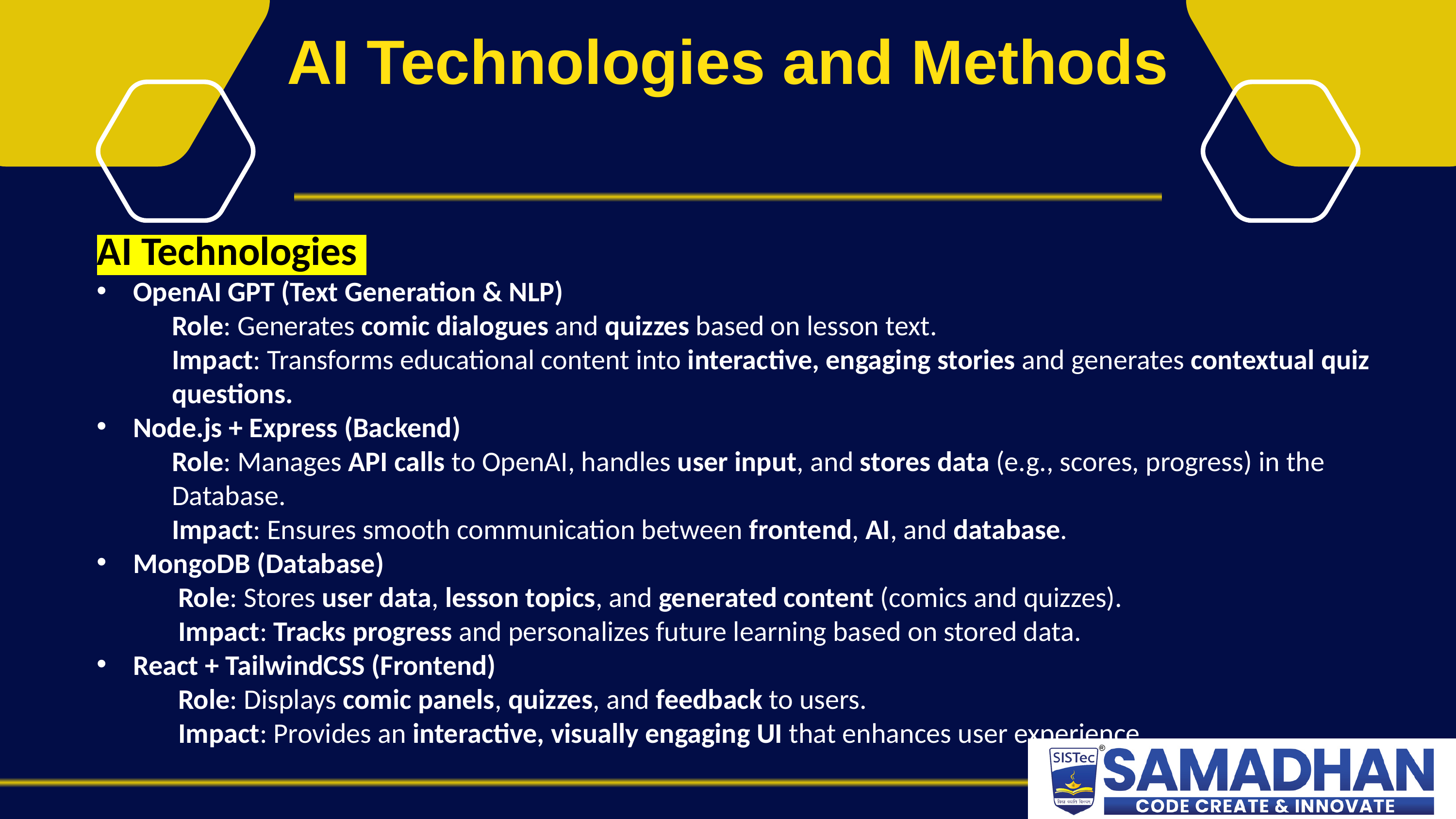

AI Technologies and Methods

AI Technologies
OpenAI GPT (Text Generation & NLP)
      Role: Generates comic dialogues and quizzes based on lesson text.
      Impact: Transforms educational content into interactive, engaging stories and generates contextual quiz
      questions.
Node.js + Express (Backend)
      Role: Manages API calls to OpenAI, handles user input, and stores data (e.g., scores, progress) in the
      Database.
      Impact: Ensures smooth communication between frontend, AI, and database.
MongoDB (Database)
       Role: Stores user data, lesson topics, and generated content (comics and quizzes).
       Impact: Tracks progress and personalizes future learning based on stored data.
React + TailwindCSS (Frontend)
       Role: Displays comic panels, quizzes, and feedback to users.
       Impact: Provides an interactive, visually engaging UI that enhances user experience.